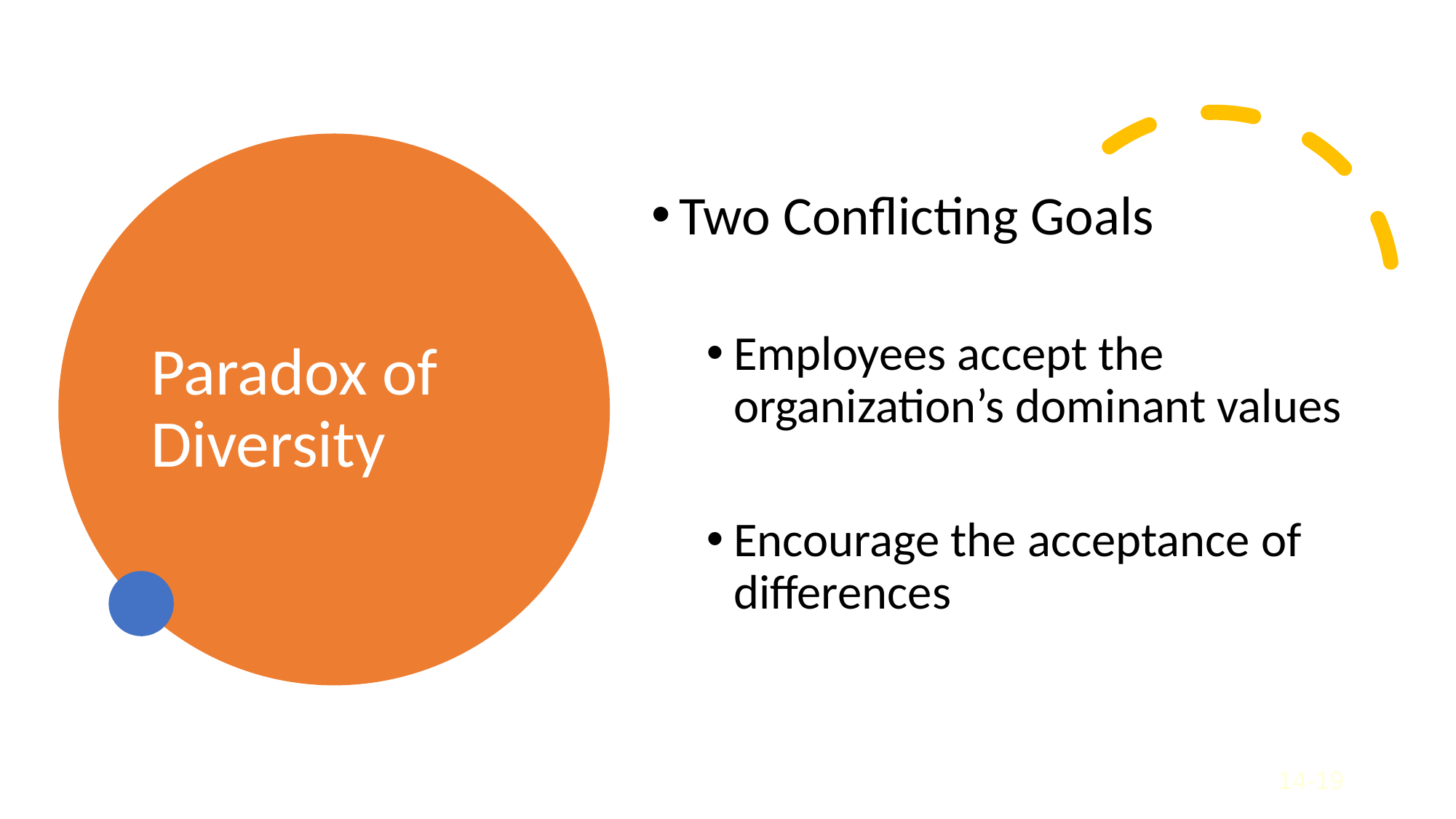

# Paradox of Diversity
Two Conflicting Goals

Employees accept the organization’s dominant values

Encourage the acceptance of differences

14-19